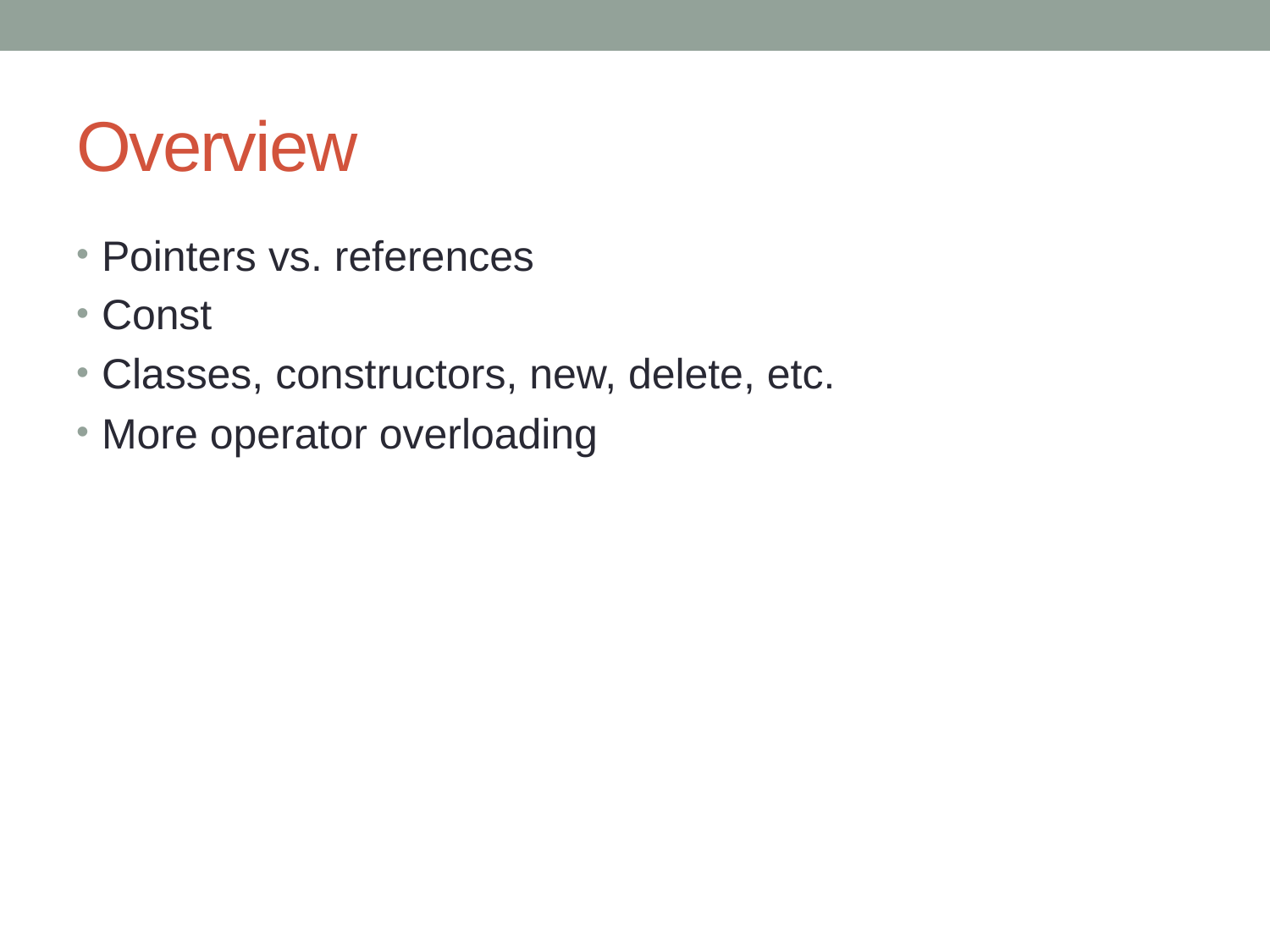

# Overview
Pointers vs. references
Const
Classes, constructors, new, delete, etc.
More operator overloading